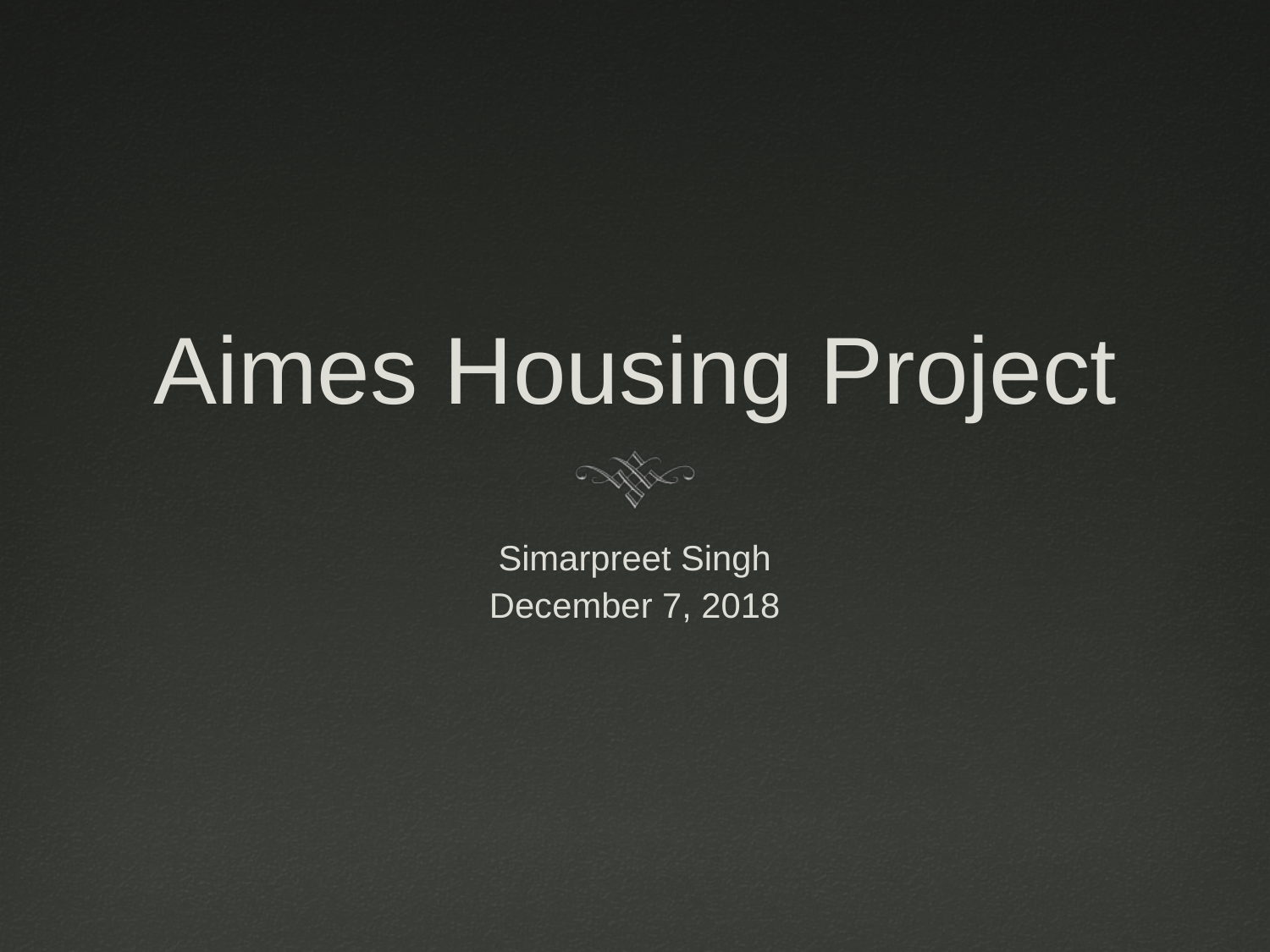

# Aimes Housing Project
Simarpreet Singh
December 7, 2018